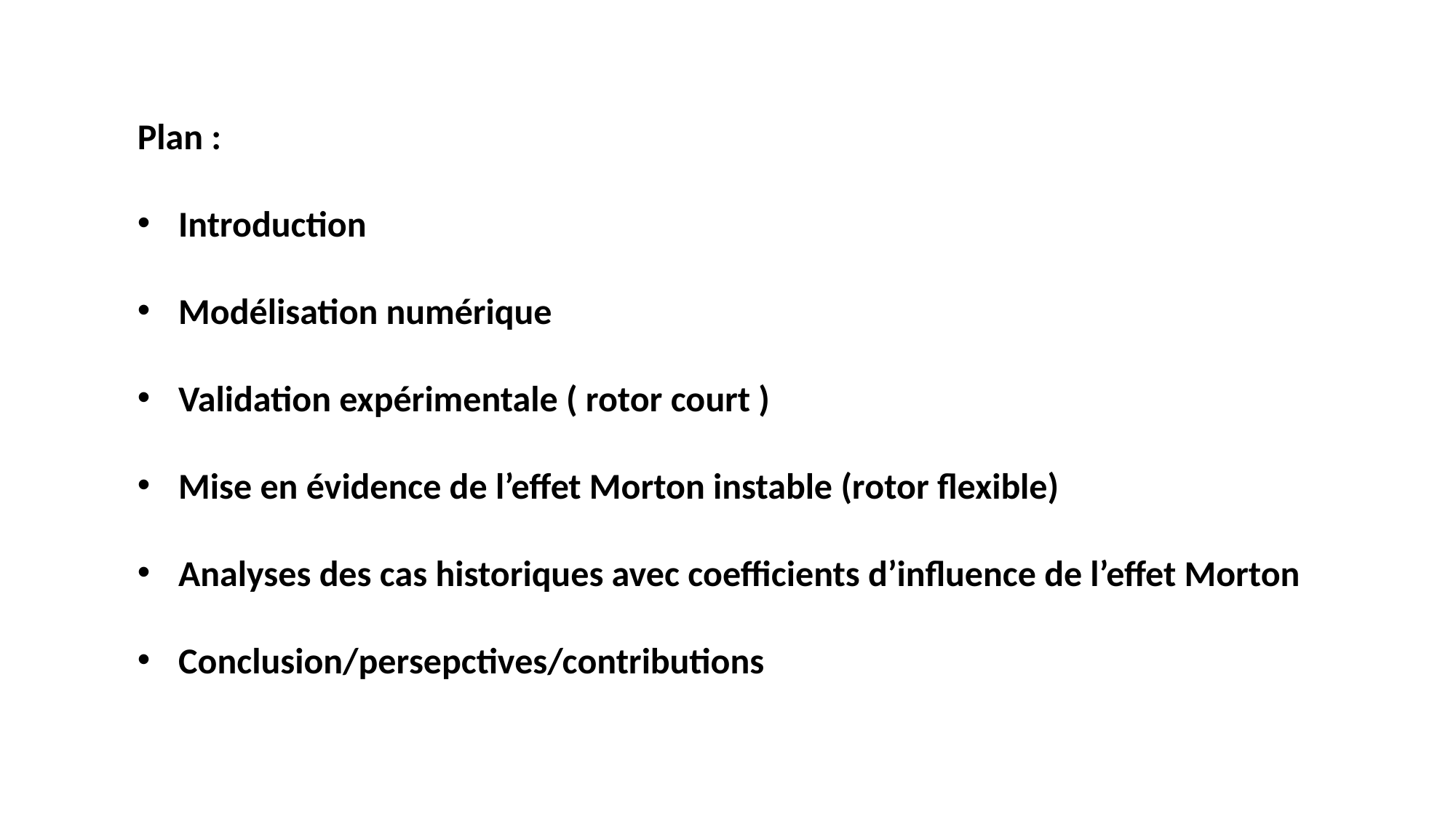

Plan :

Introduction

Modélisation numérique

Validation expérimentale ( rotor court )

Mise en évidence de l’effet Morton instable (rotor flexible)

Analyses des cas historiques avec coefficients d’influence de l’effet Morton

Conclusion/persepctives/contributions